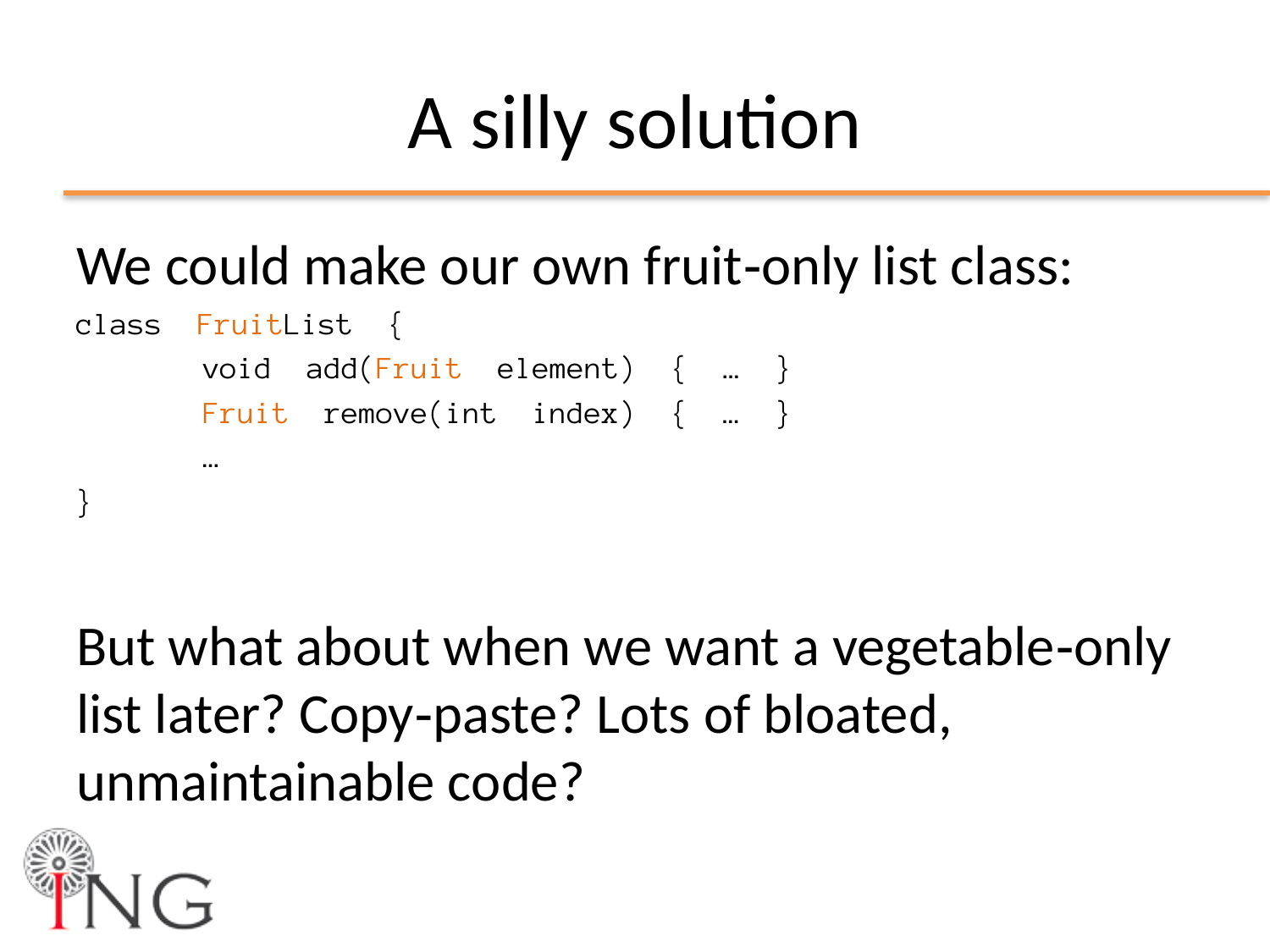

# A silly solution
We could make our own fruit‐only list class:
class  FruitList  {
	void  add(Fruit  element)  {  …  }
	Fruit  remove(int  index)  {  …  }
	…
}

But what about when we want a vegetable‐only list later? Copy‐paste? Lots of bloated, unmaintainable code?